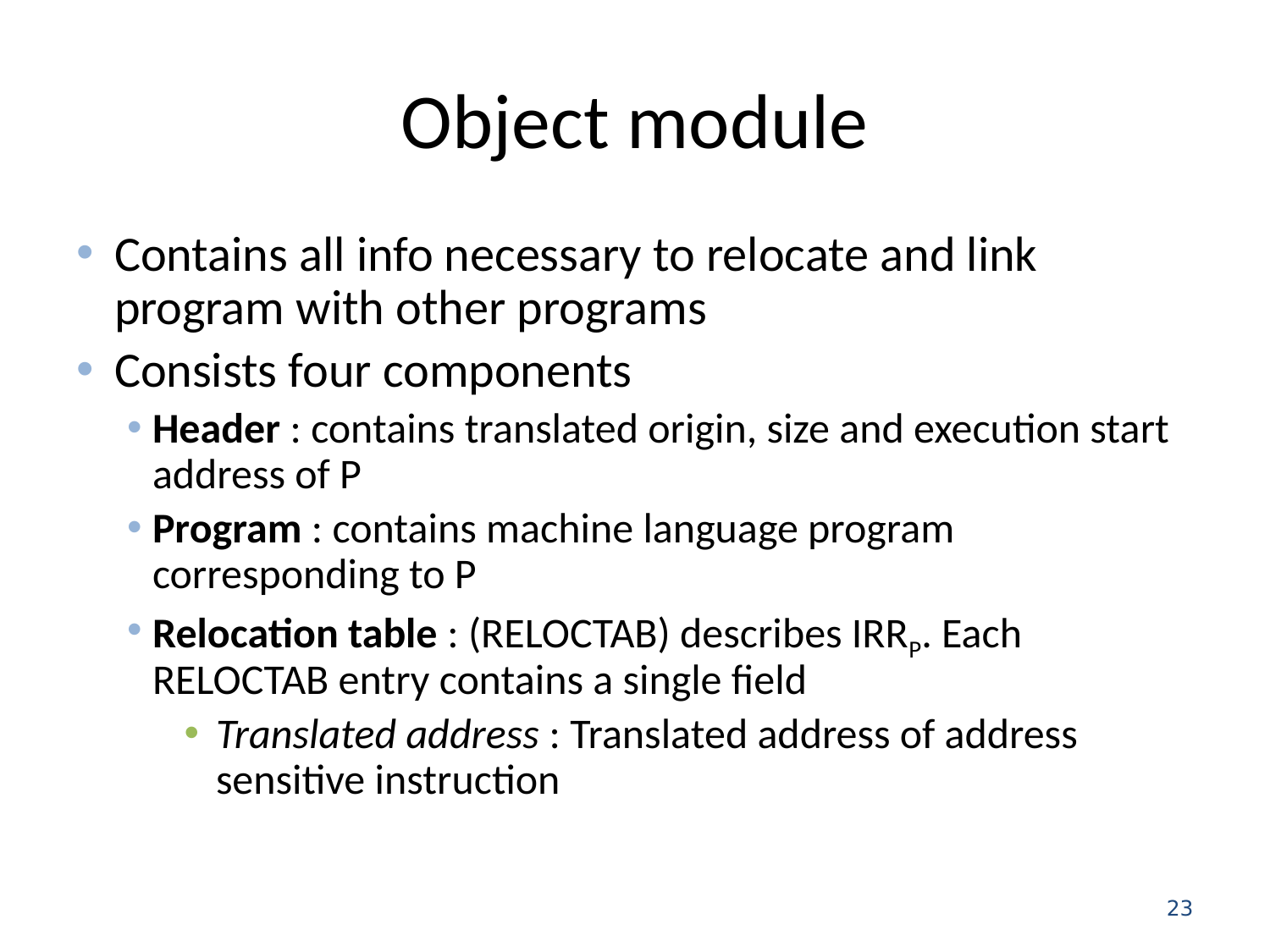

# Object module
Contains all info necessary to relocate and link program with other programs
Consists four components
Header : contains translated origin, size and execution start address of P
Program : contains machine language program corresponding to P
Relocation table : (RELOCTAB) describes IRRP. Each RELOCTAB entry contains a single field
Translated address : Translated address of address sensitive instruction
23